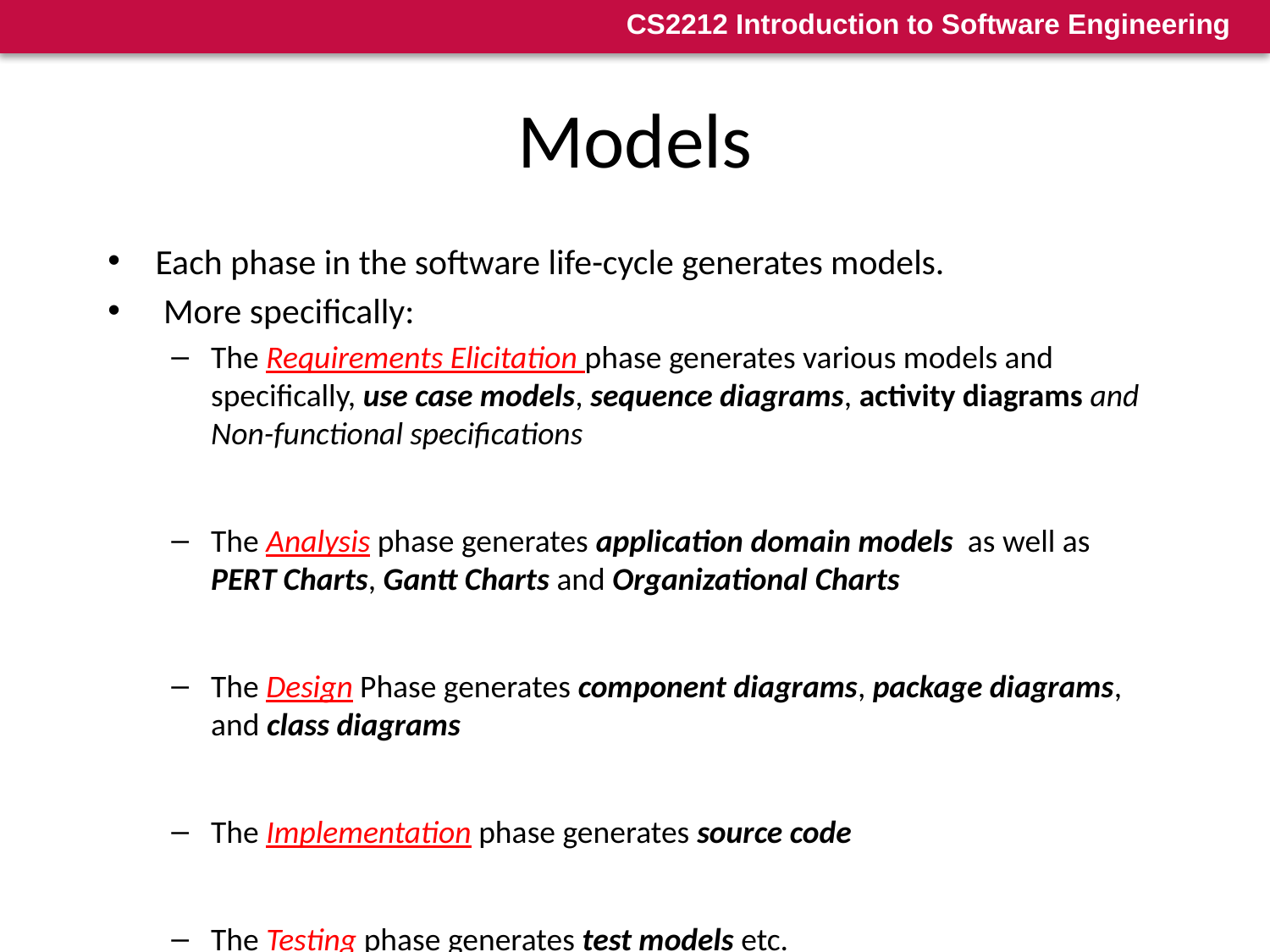

# Models
Each phase in the software life-cycle generates models.
 More specifically:
The Requirements Elicitation phase generates various models and specifically, use case models, sequence diagrams, activity diagrams and Non-functional specifications

The Analysis phase generates application domain models  as well as PERT Charts, Gantt Charts and Organizational Charts

The Design Phase generates component diagrams, package diagrams, and class diagrams

The Implementation phase generates source code

The Testing phase generates test models etc.